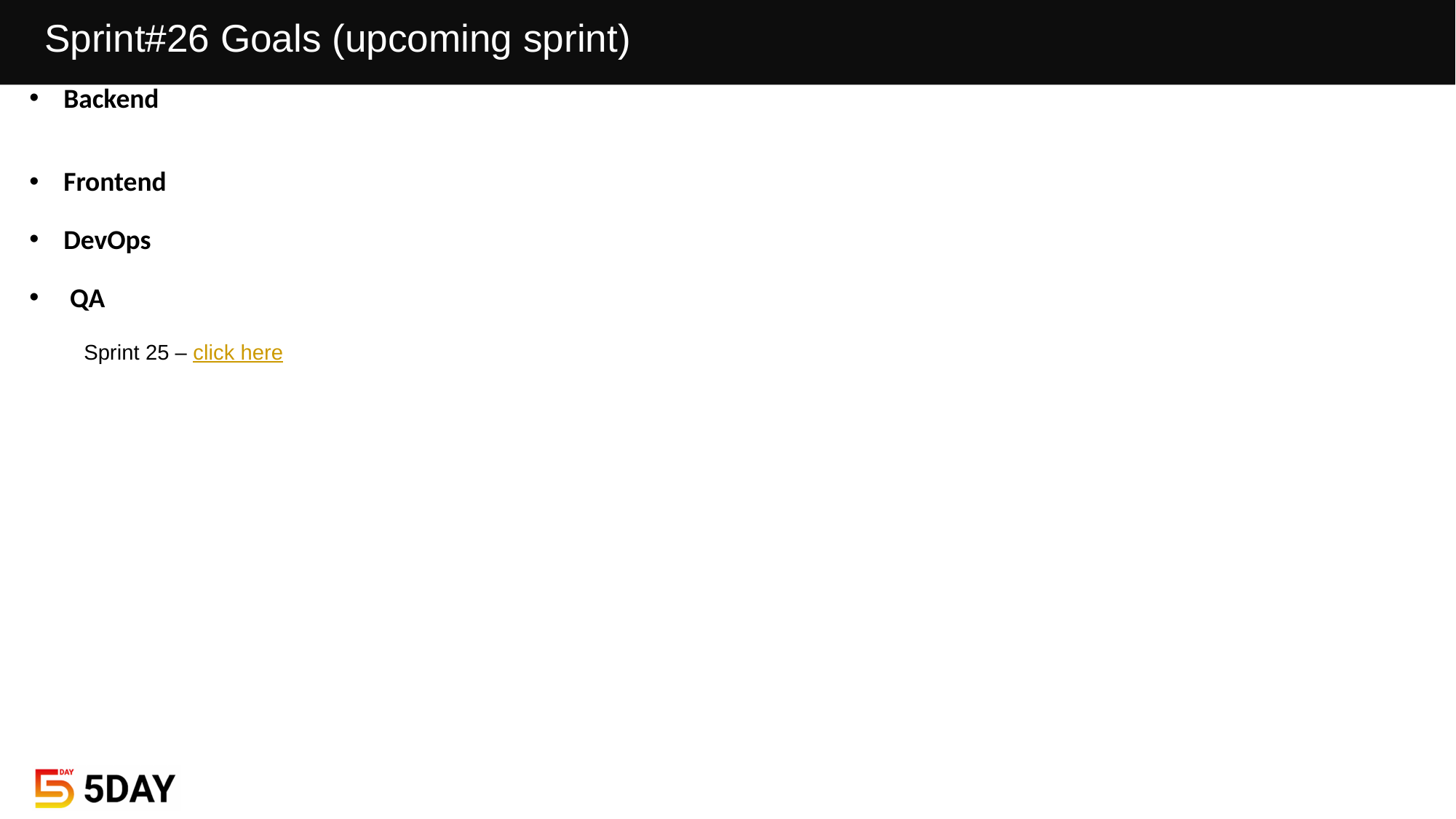

# Sprint#26 Goals (upcoming sprint)
Backend

Frontend

DevOps

     QA

Sprint 25 – click here